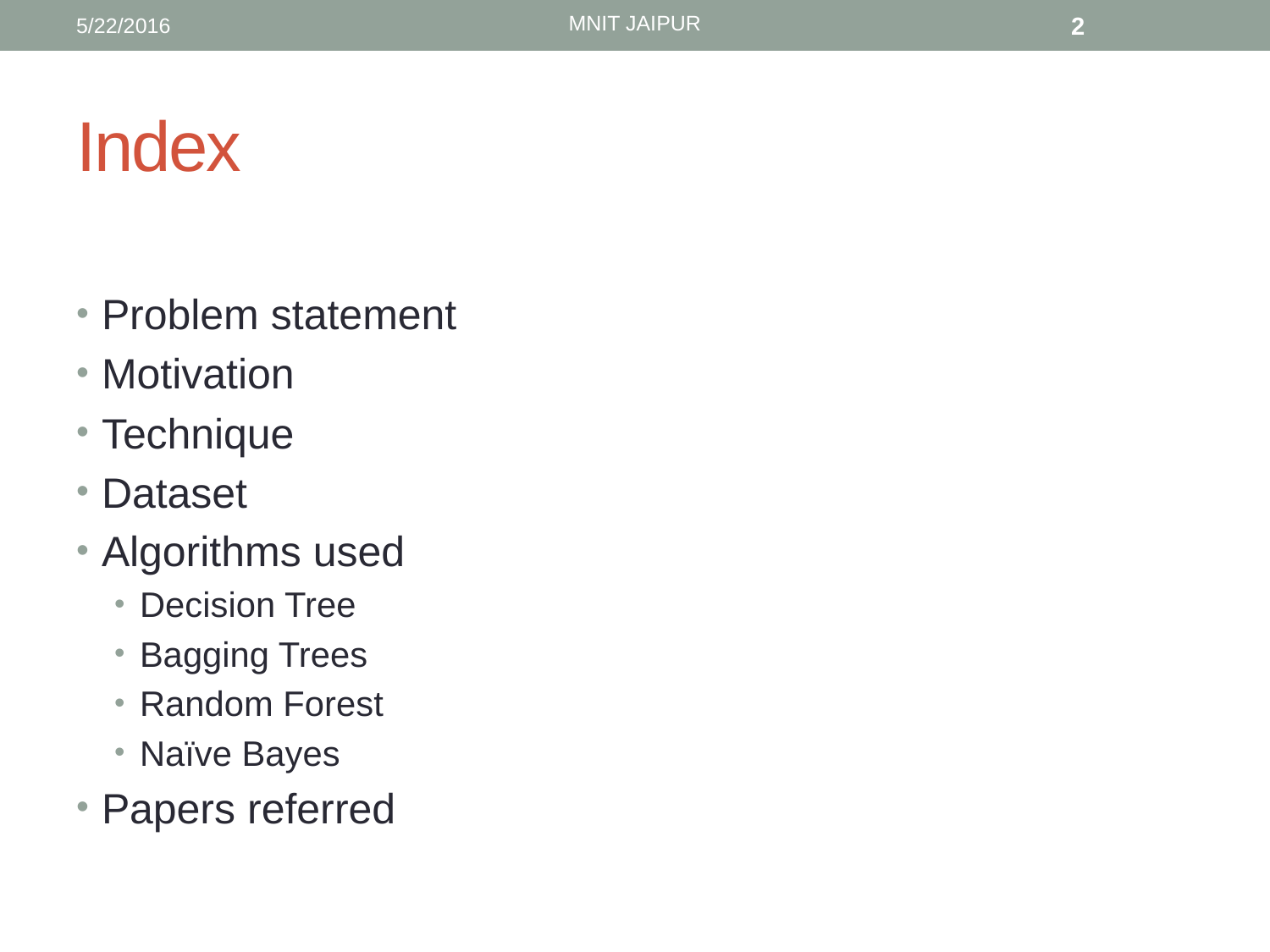

MNIT JAIPUR
5/22/2016
2
# Index

Problem statement
Motivation
Technique
Dataset
Algorithms used
Decision Tree
Bagging Trees
Random Forest
Naïve Bayes
Papers referred